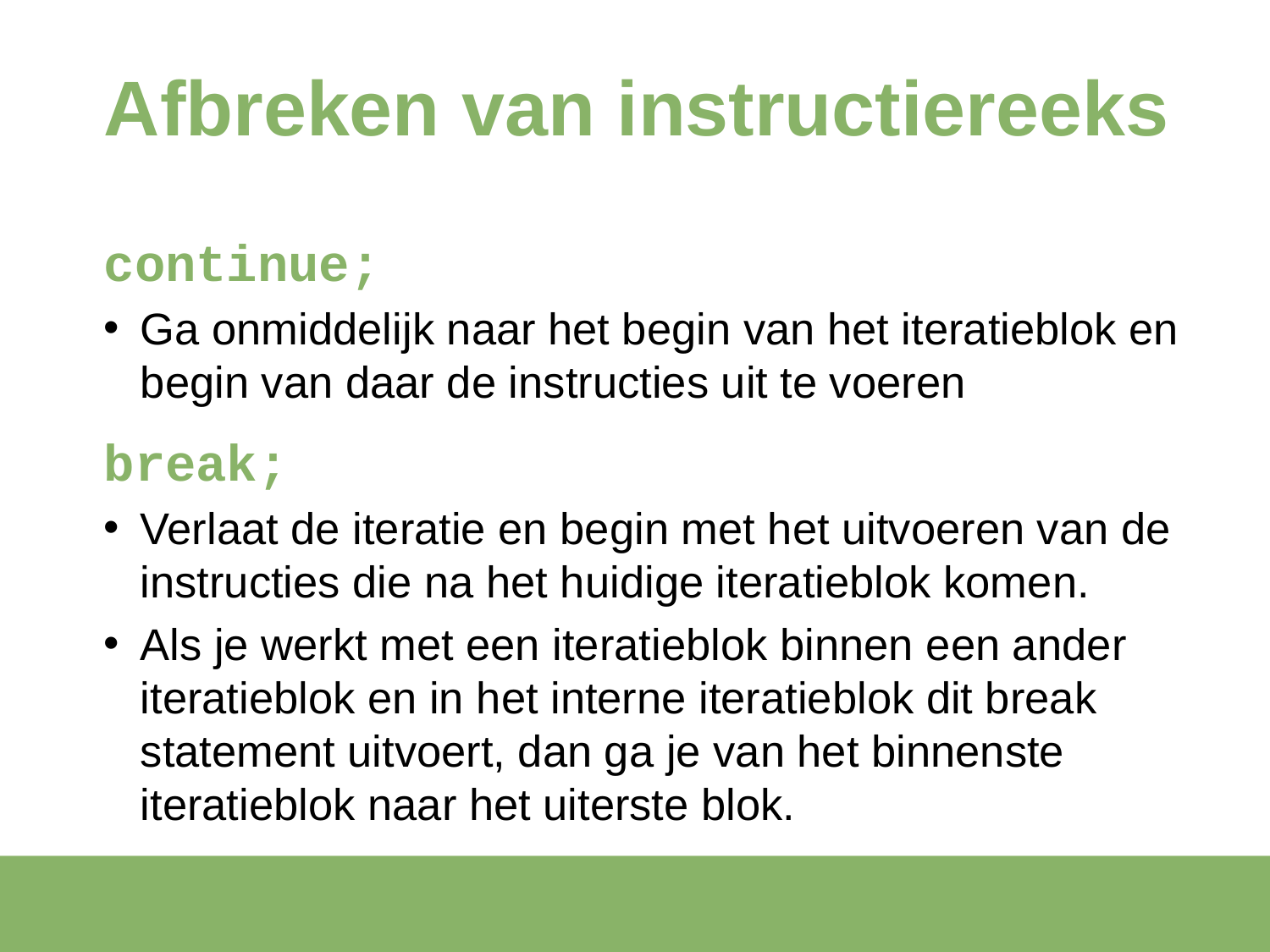

# Afbreken van instructiereeks
continue;
Ga onmiddelijk naar het begin van het iteratieblok en begin van daar de instructies uit te voeren
break;
Verlaat de iteratie en begin met het uitvoeren van de instructies die na het huidige iteratieblok komen.
Als je werkt met een iteratieblok binnen een ander iteratieblok en in het interne iteratieblok dit break statement uitvoert, dan ga je van het binnenste iteratieblok naar het uiterste blok.